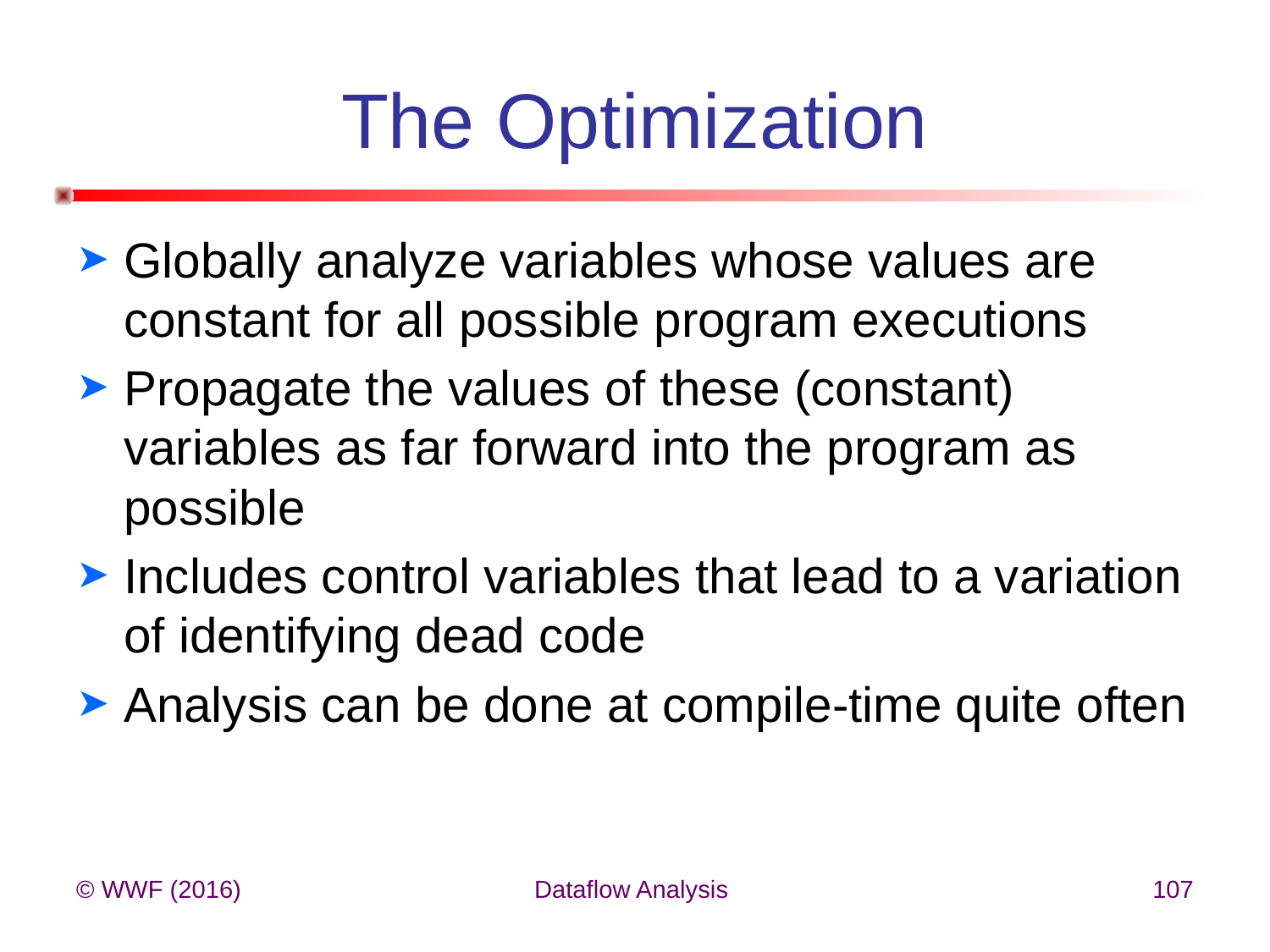

# The Optimization
Globally analyze variables whose values are constant for all possible program executions
Propagate the values of these (constant) variables as far forward into the program as possible
Includes control variables that lead to a variation of identifying dead code
Analysis can be done at compile-time quite often
© WWF (2016)
Dataflow Analysis
107